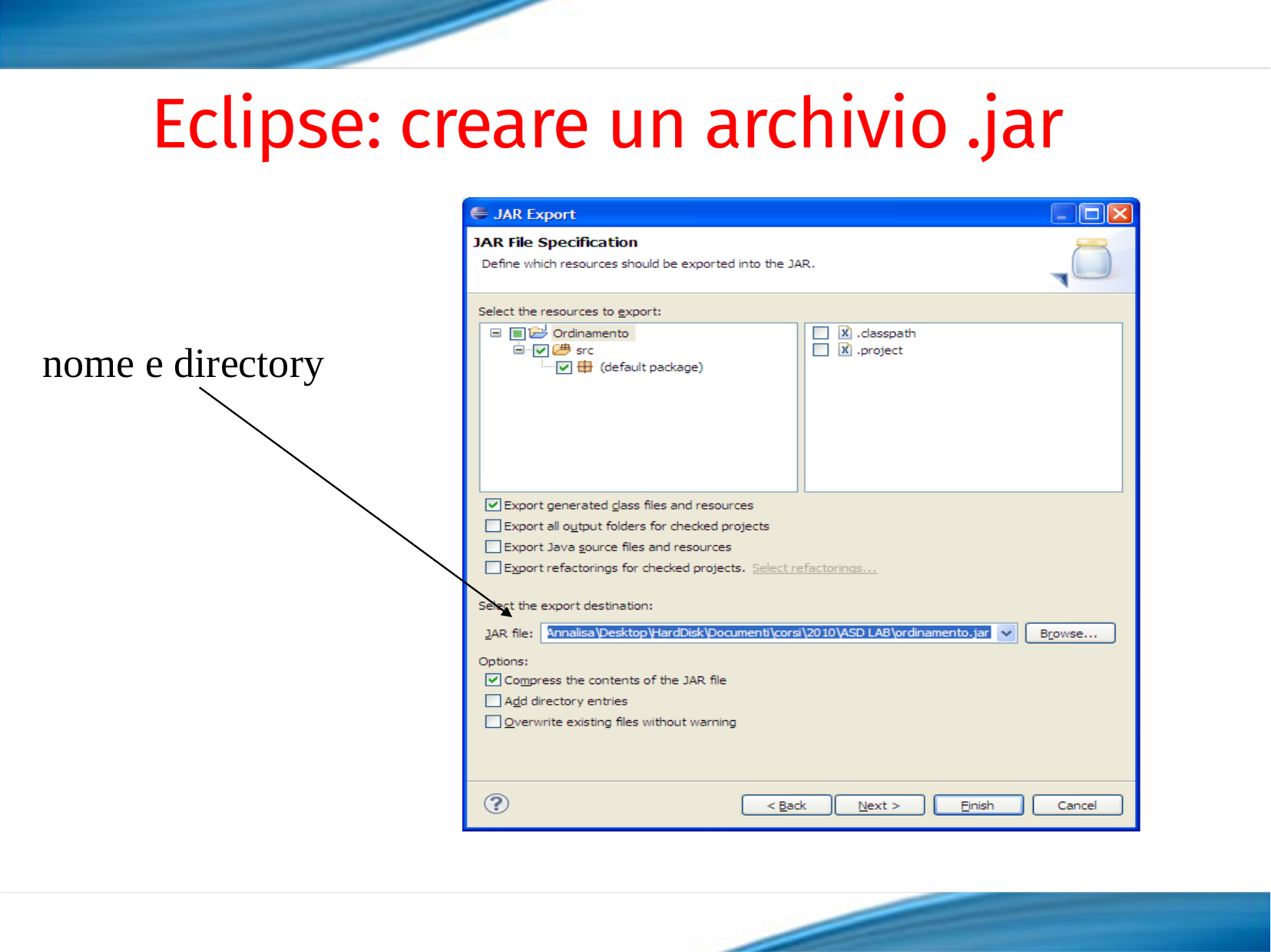

# Eclipse: creare un archivio .jar

nome e directory